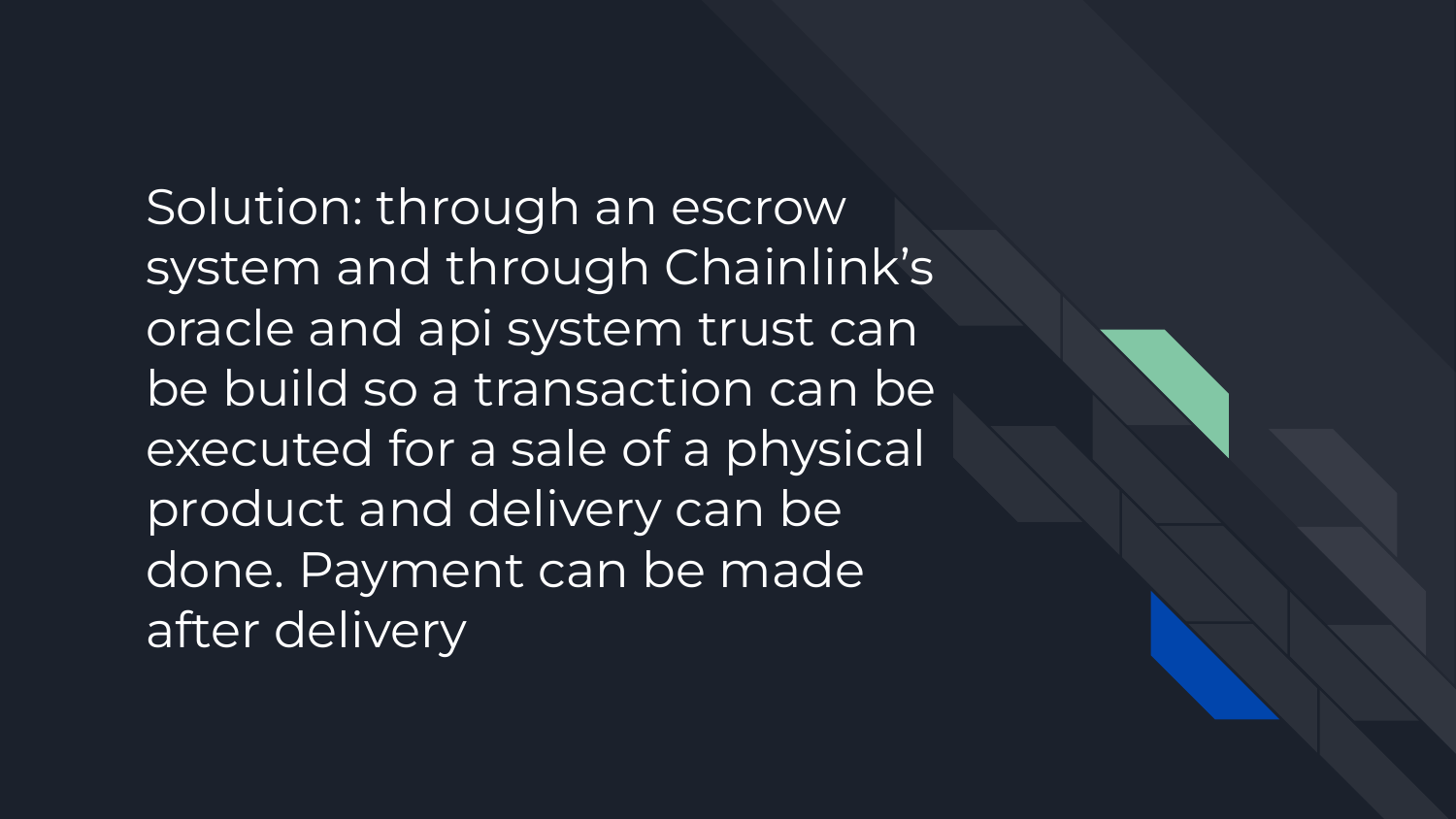

# Solution: through an escrow system and through Chainlink’s oracle and api system trust can be build so a transaction can be executed for a sale of a physical product and delivery can be done. Payment can be made after delivery